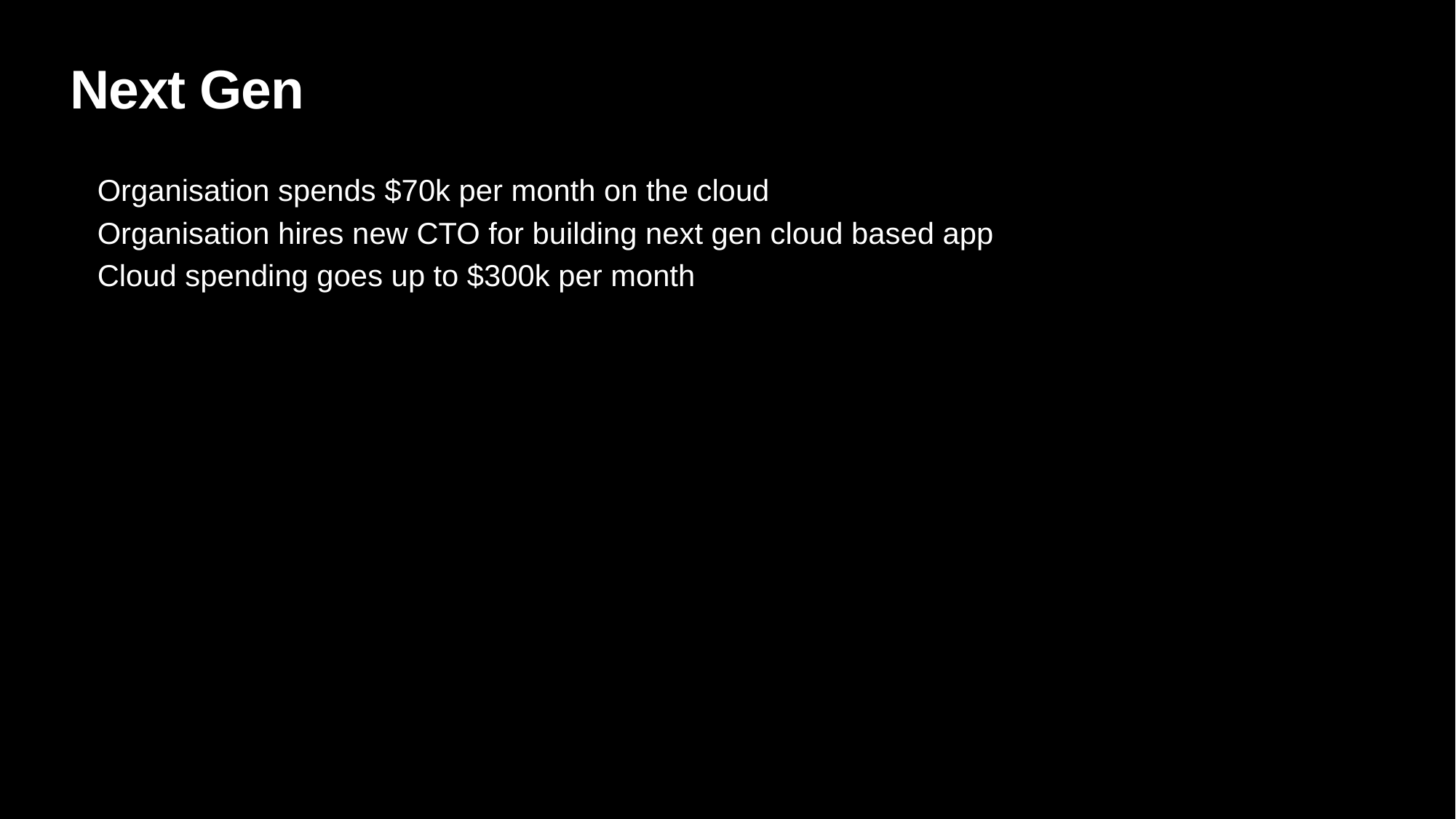

# Next Gen
Organisation spends $70k per month on the cloud
Organisation hires new CTO for building next gen cloud based app
Cloud spending goes up to $300k per month